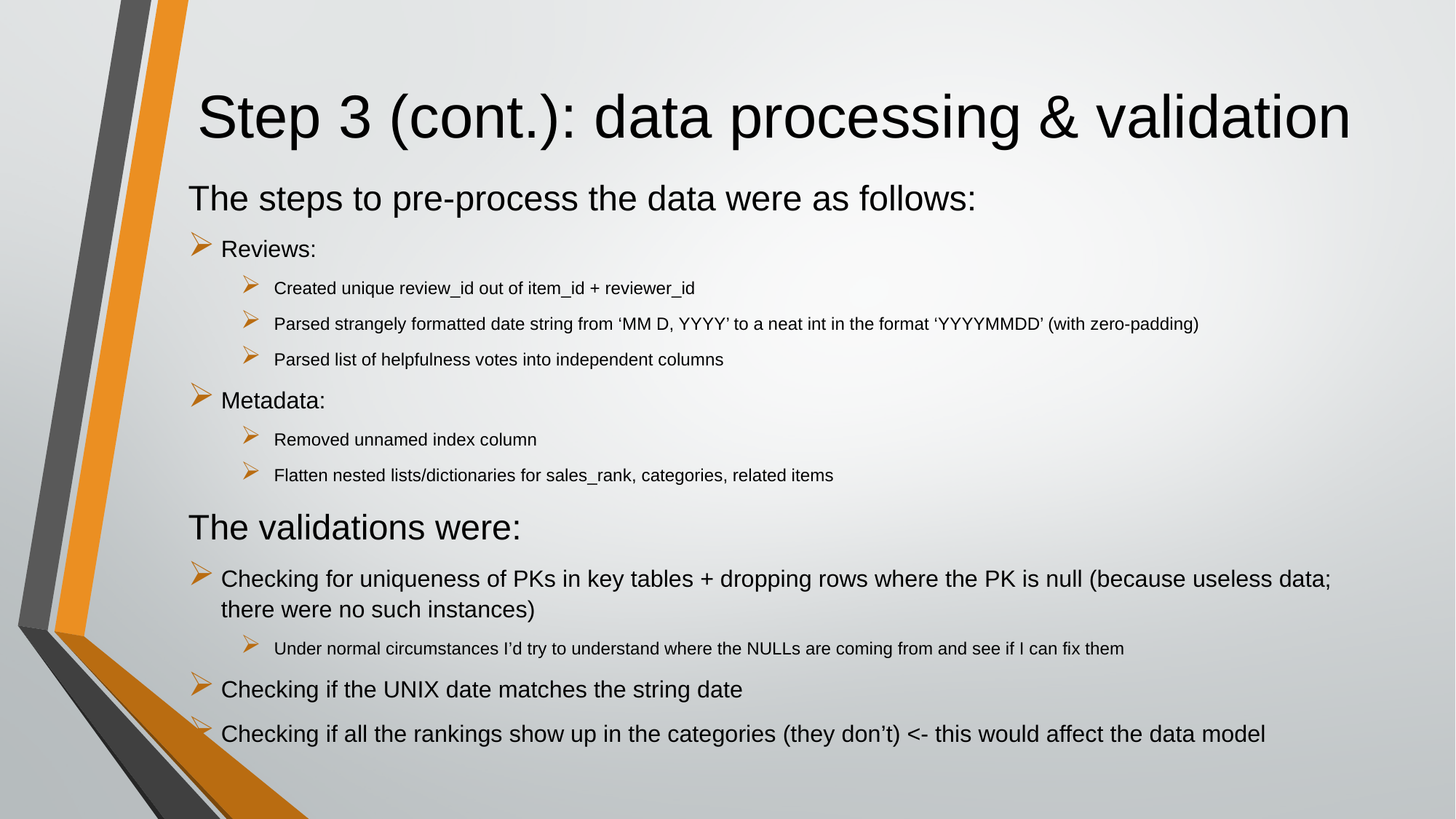

# Step 3 (cont.): data processing & validation
The steps to pre-process the data were as follows:
Reviews:
Created unique review_id out of item_id + reviewer_id
Parsed strangely formatted date string from ‘MM D, YYYY’ to a neat int in the format ‘YYYYMMDD’ (with zero-padding)
Parsed list of helpfulness votes into independent columns
Metadata:
Removed unnamed index column
Flatten nested lists/dictionaries for sales_rank, categories, related items
The validations were:
Checking for uniqueness of PKs in key tables + dropping rows where the PK is null (because useless data; there were no such instances)
Under normal circumstances I’d try to understand where the NULLs are coming from and see if I can fix them
Checking if the UNIX date matches the string date
Checking if all the rankings show up in the categories (they don’t) <- this would affect the data model